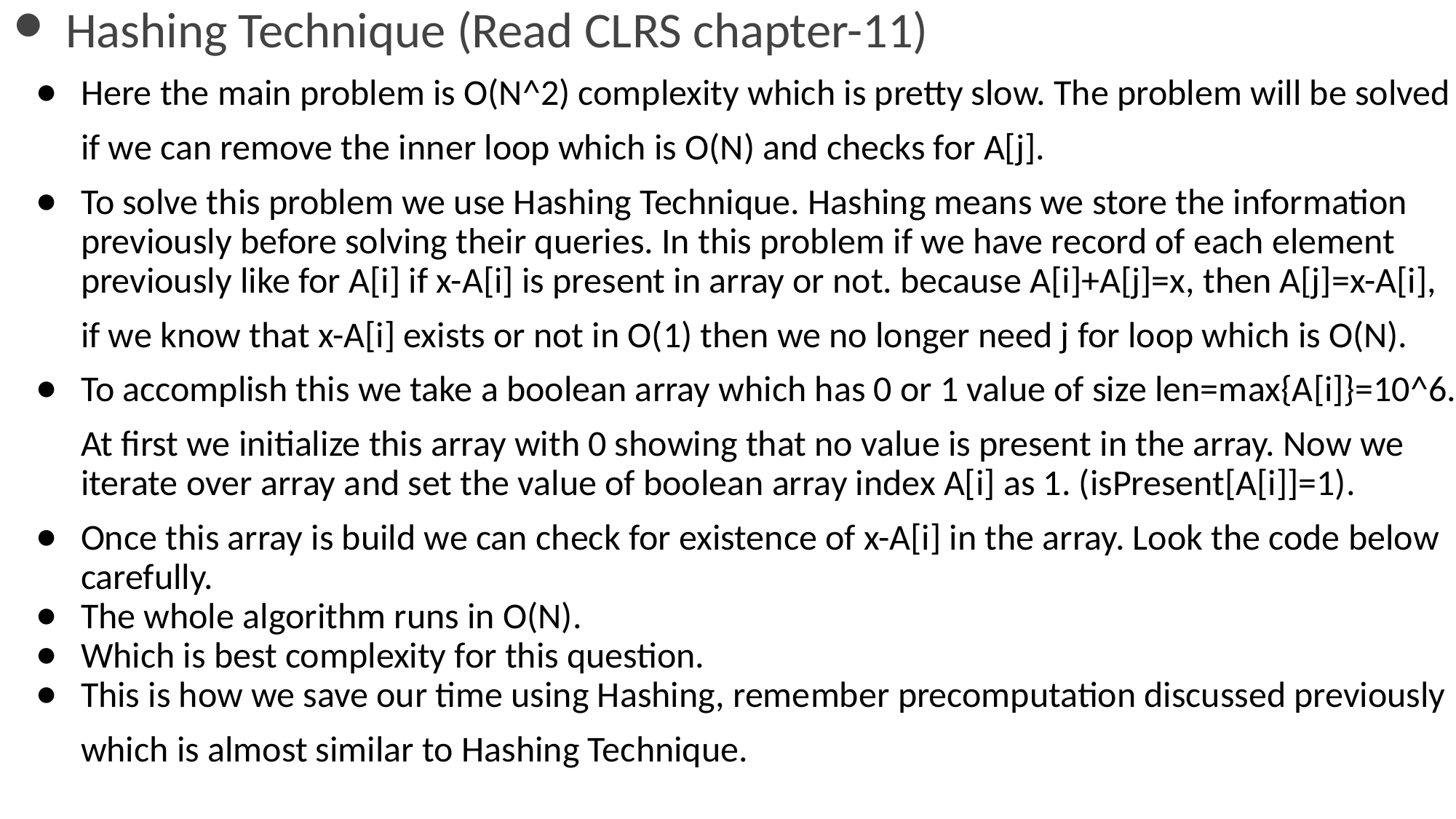

# Hashing Technique (Read CLRS chapter-11)

Here the main problem is O(N^2) complexity which is pretty slow. The problem will be solved
if we can remove the inner loop which is O(N) and checks for A[j].
To solve this problem we use Hashing Technique. Hashing means we store the information previously before solving their queries. In this problem if we have record of each element previously like for A[i] if x-A[i] is present in array or not. because A[i]+A[j]=x, then A[j]=x-A[i],
if we know that x-A[i] exists or not in O(1) then we no longer need j for loop which is O(N).
To accomplish this we take a boolean array which has 0 or 1 value of size len=max{A[i]}=10^6.
At first we initialize this array with 0 showing that no value is present in the array. Now we iterate over array and set the value of boolean array index A[i] as 1. (isPresent[A[i]]=1).
Once this array is build we can check for existence of x-A[i] in the array. Look the code below carefully.
The whole algorithm runs in O(N).
Which is best complexity for this question.
This is how we save our time using Hashing, remember precomputation discussed previously
which is almost similar to Hashing Technique.